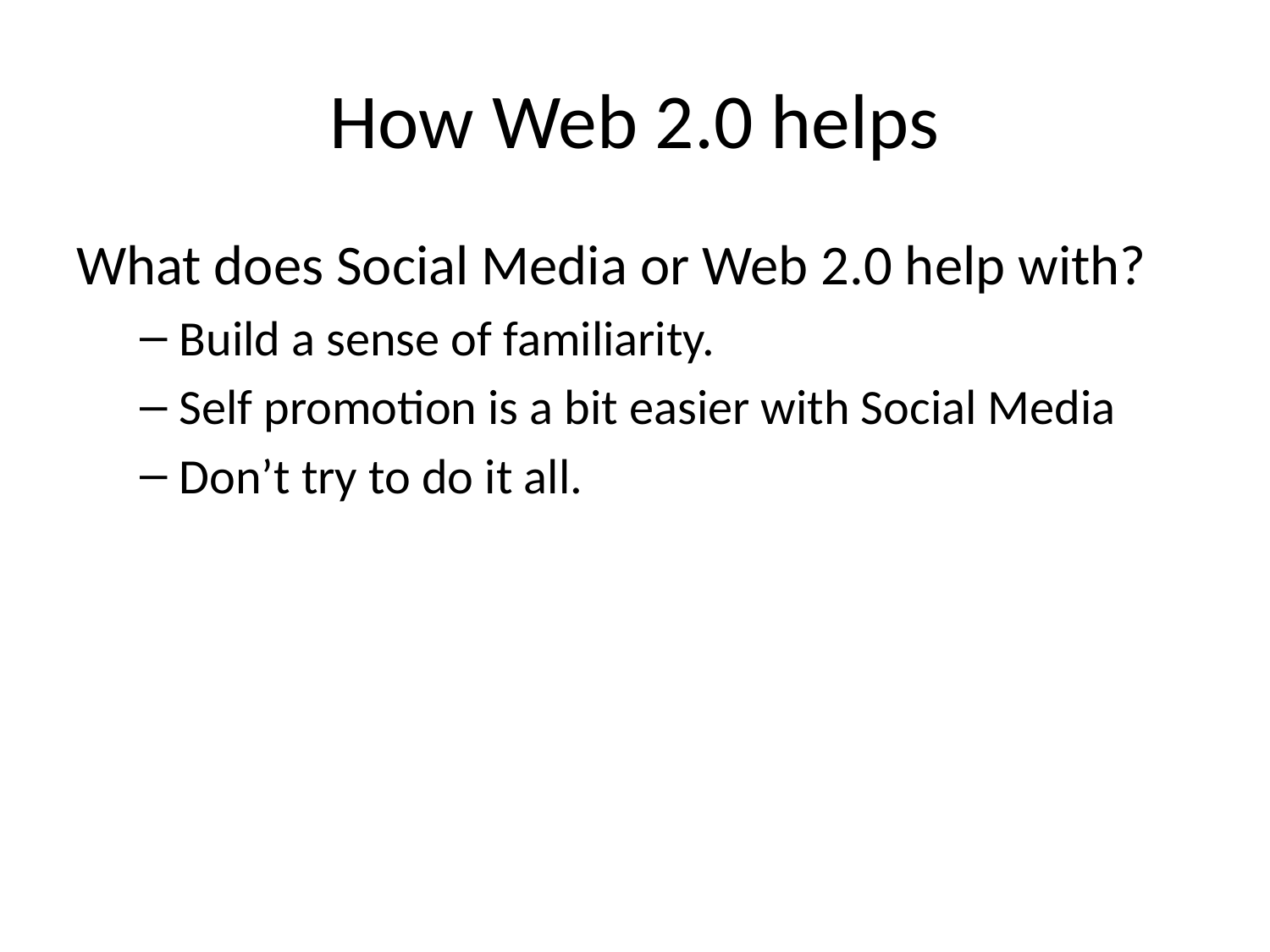

# How Web 2.0 helps
What does Social Media or Web 2.0 help with?
Build a sense of familiarity.
Self promotion is a bit easier with Social Media
Don’t try to do it all.